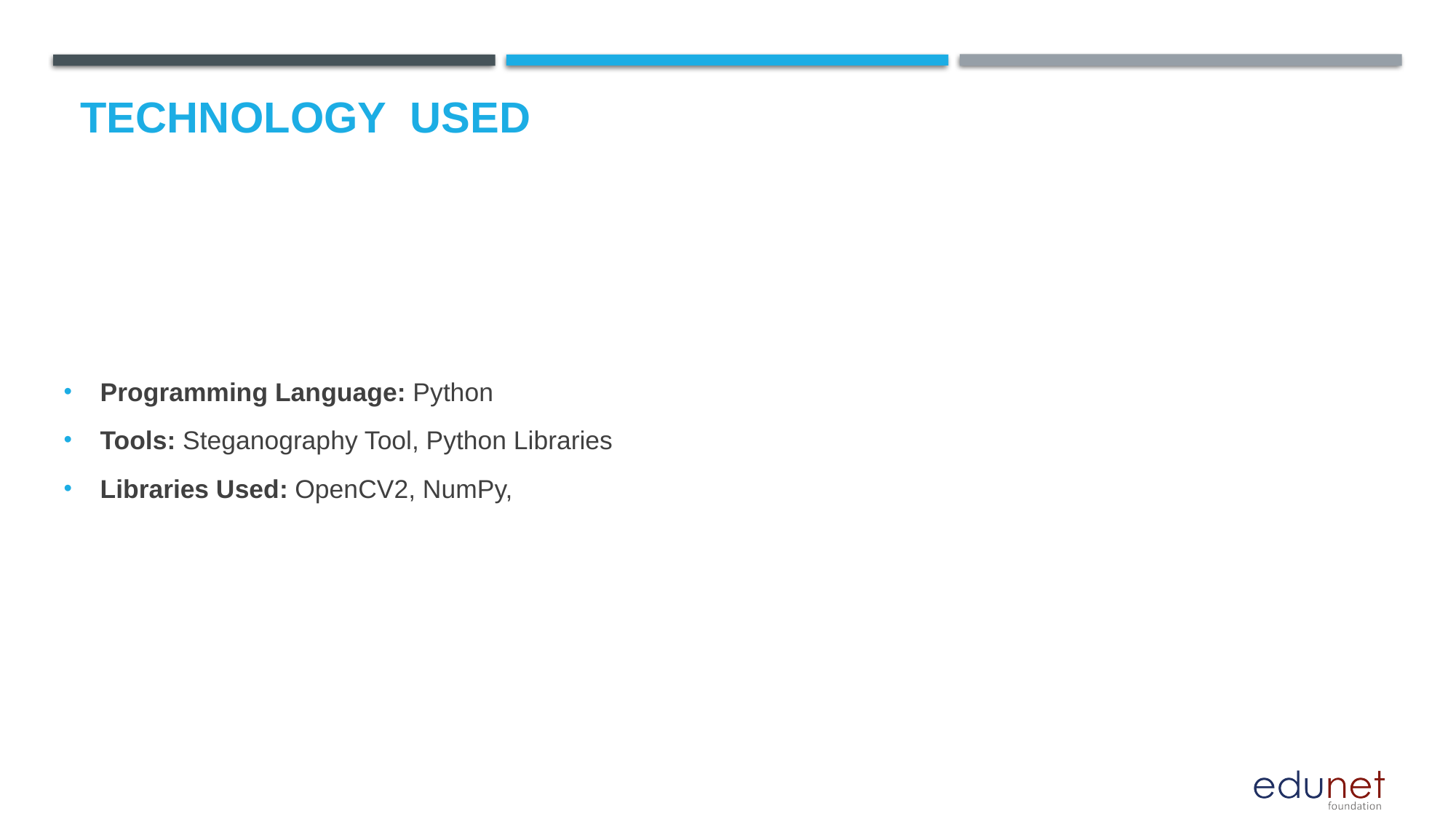

# Technology  used
Programming Language: Python
Tools: Steganography Tool, Python Libraries
Libraries Used: OpenCV2, NumPy,